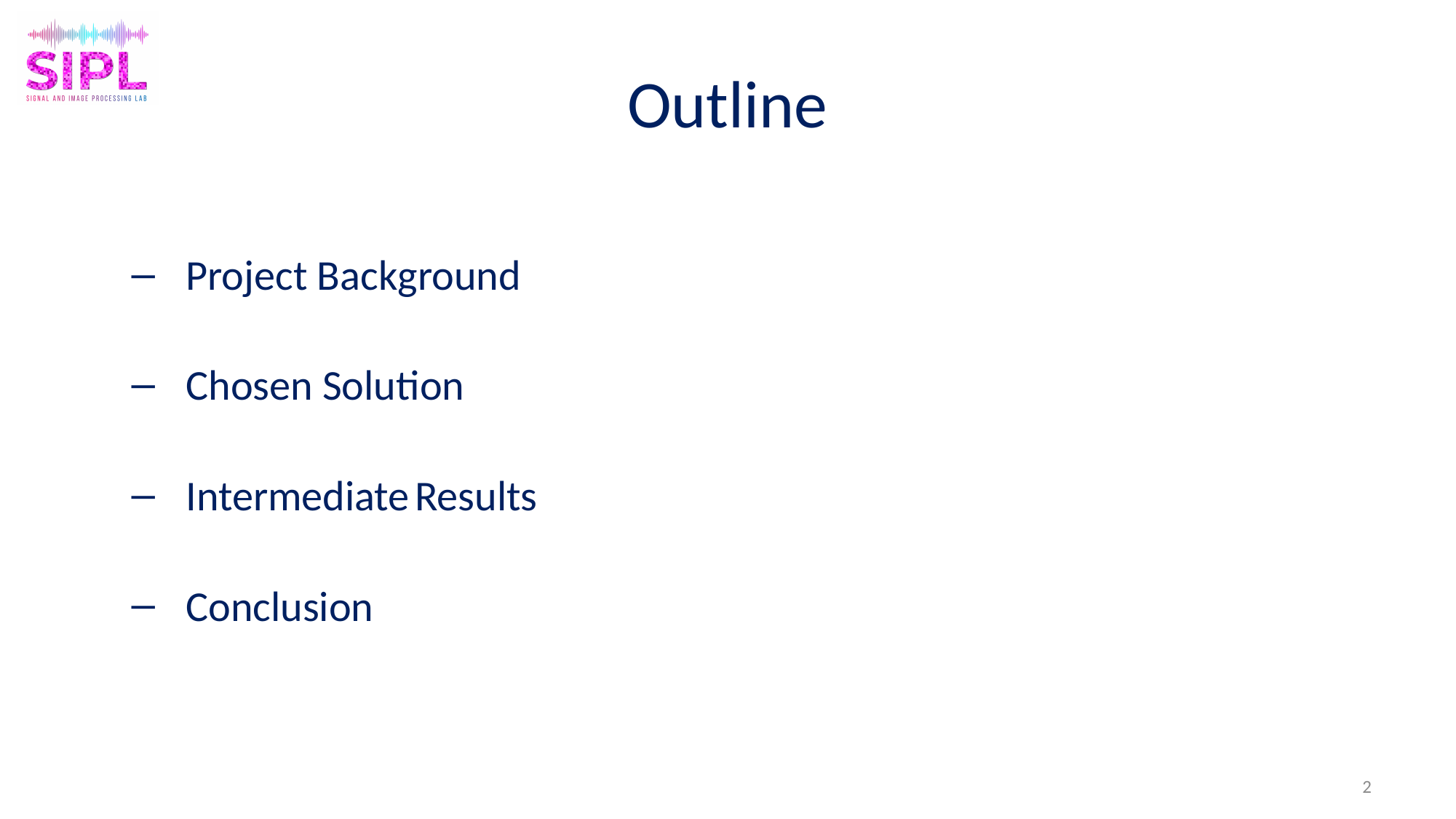

# Outline
Project Background
Chosen Solution
Intermediate Results
Conclusion

2